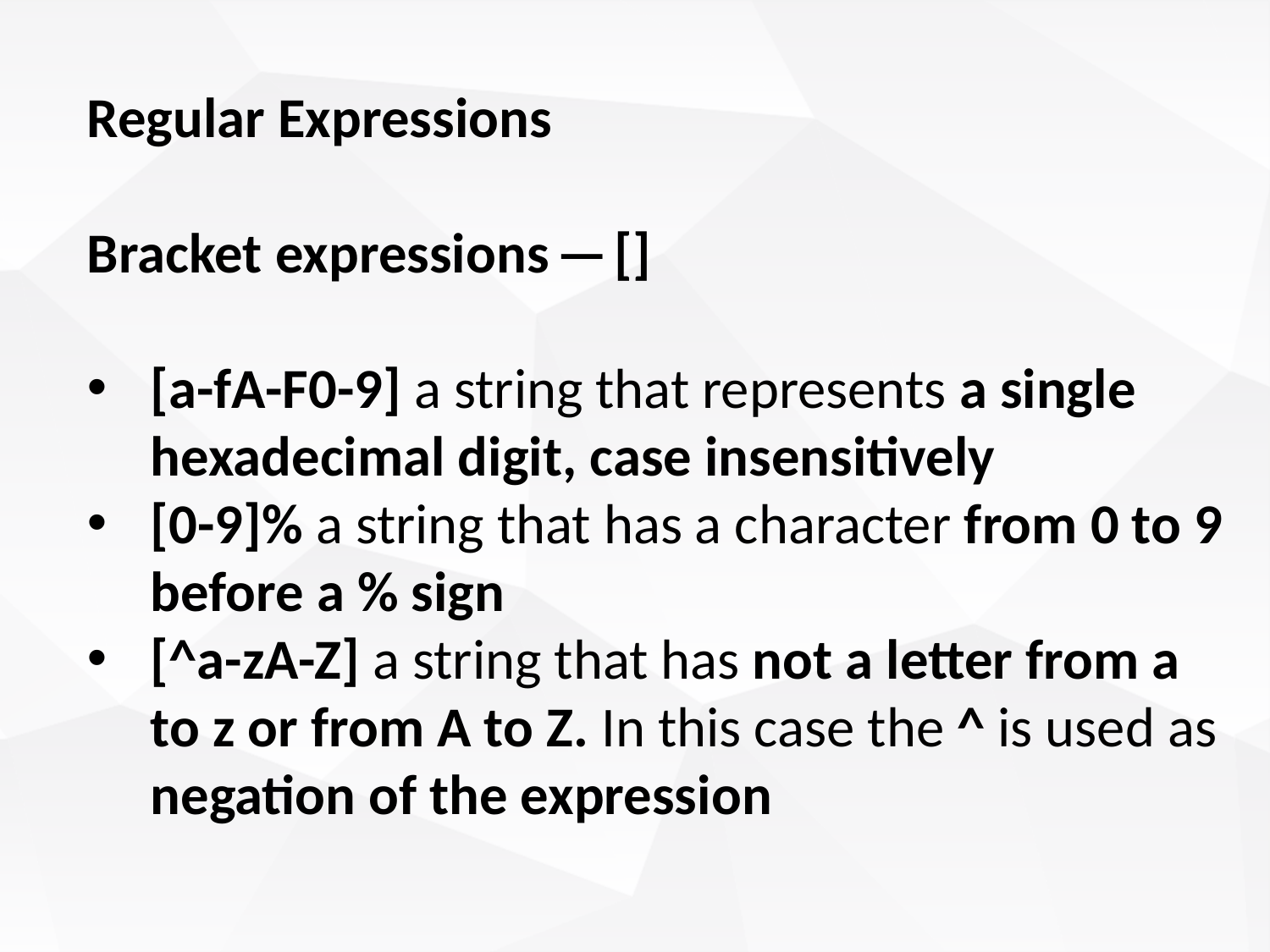

Regular Expressions

Bracket expressions — []

[a-fA-F0-9] a string that represents a single hexadecimal digit, case insensitively
[0-9]% a string that has a character from 0 to 9 before a % sign
[^a-zA-Z] a string that has not a letter from a to z or from A to Z. In this case the ^ is used as negation of the expression